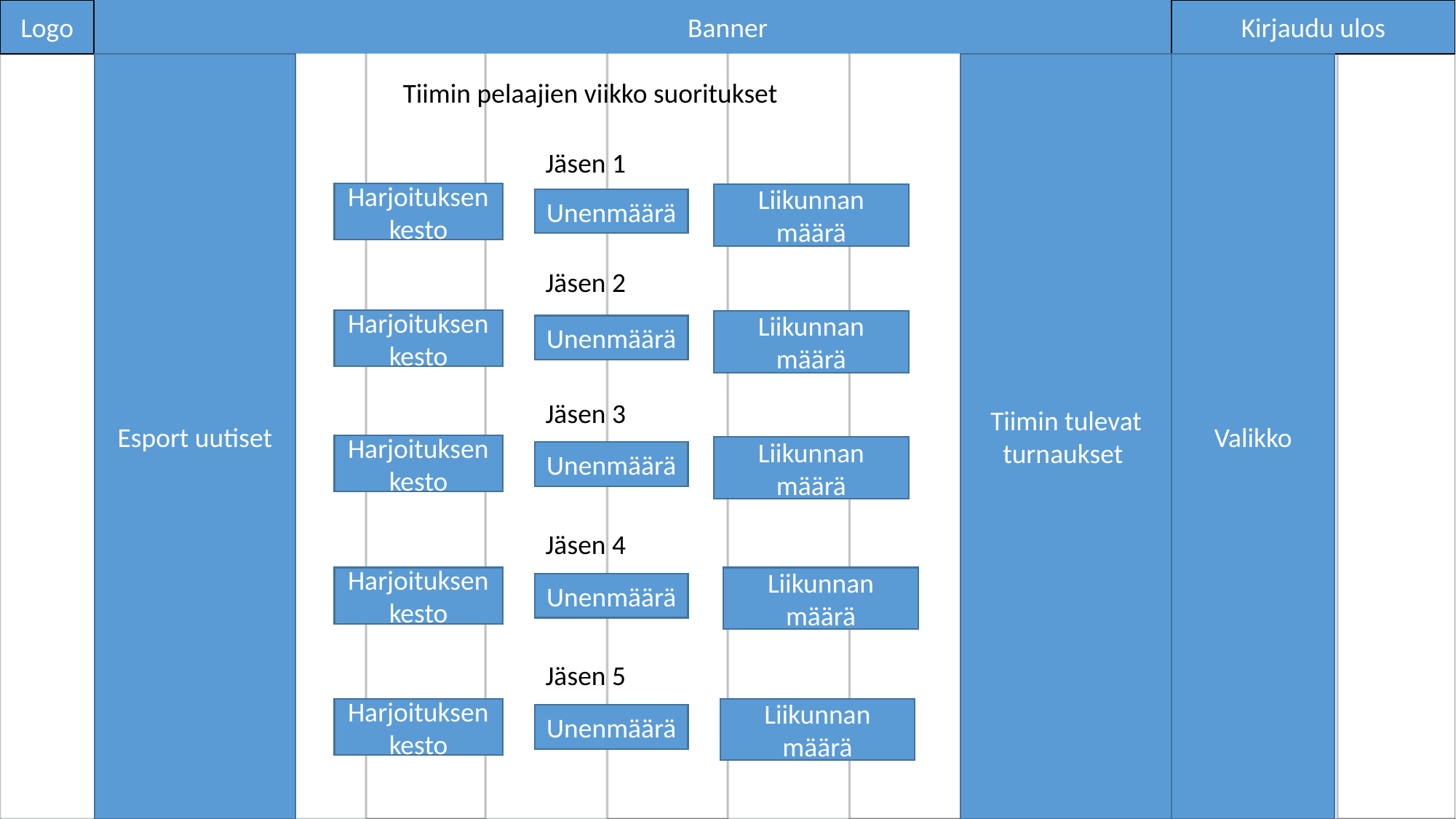

Banner
Logo
Kirjaudu ulos
Esport uutiset
Tiimin tulevat turnaukset
Valikko
Tiimin pelaajien viikko suoritukset
Jäsen 1
Harjoituksen kesto
Liikunnan määrä
Unenmäärä
Jäsen 2
Harjoituksen kesto
Liikunnan määrä
Unenmäärä
Jäsen 3
Harjoituksen kesto
Liikunnan määrä
Unenmäärä
Jäsen 4
Liikunnan määrä
Harjoituksen kesto
Unenmäärä
Jäsen 5
Harjoituksen kesto
Liikunnan määrä
Unenmäärä